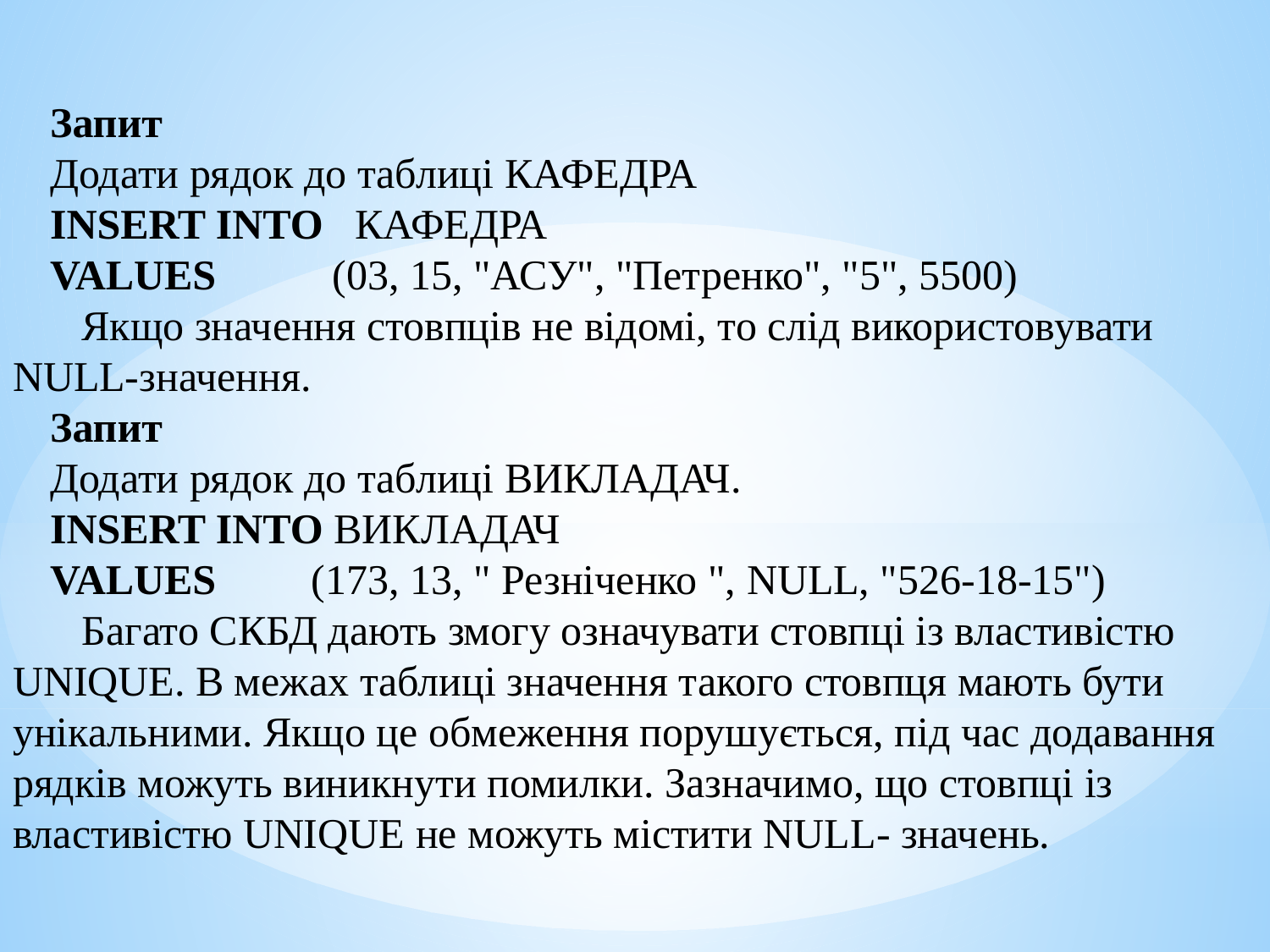

Запит
Додати рядок до таблиці КАФЕДРА
INSERT INTO   КАФЕДРА
VALUES           (03, 15, "АСУ", "Петренко", "5", 5500)
   Якщо значення стовпців не відомі, то слід використовувати NULL-значення.
Запит
Додати рядок до таблиці ВИКЛАДАЧ.
INSERT INTO ВИКЛАДАЧ
VALUES         (173, 13, " Резніченко ", NULL, "526-18-15")
   Багато СКБД дають змогу означувати стовпці із властивістю UNIQUE. В межах таблиці значення такого стовпця мають бути унікальними. Якщо це обмеження порушується, під час додавання рядків можуть виникнути помилки. Зазначимо, що стовпці із властивістю UNIQUE не можуть містити NULL- значень.